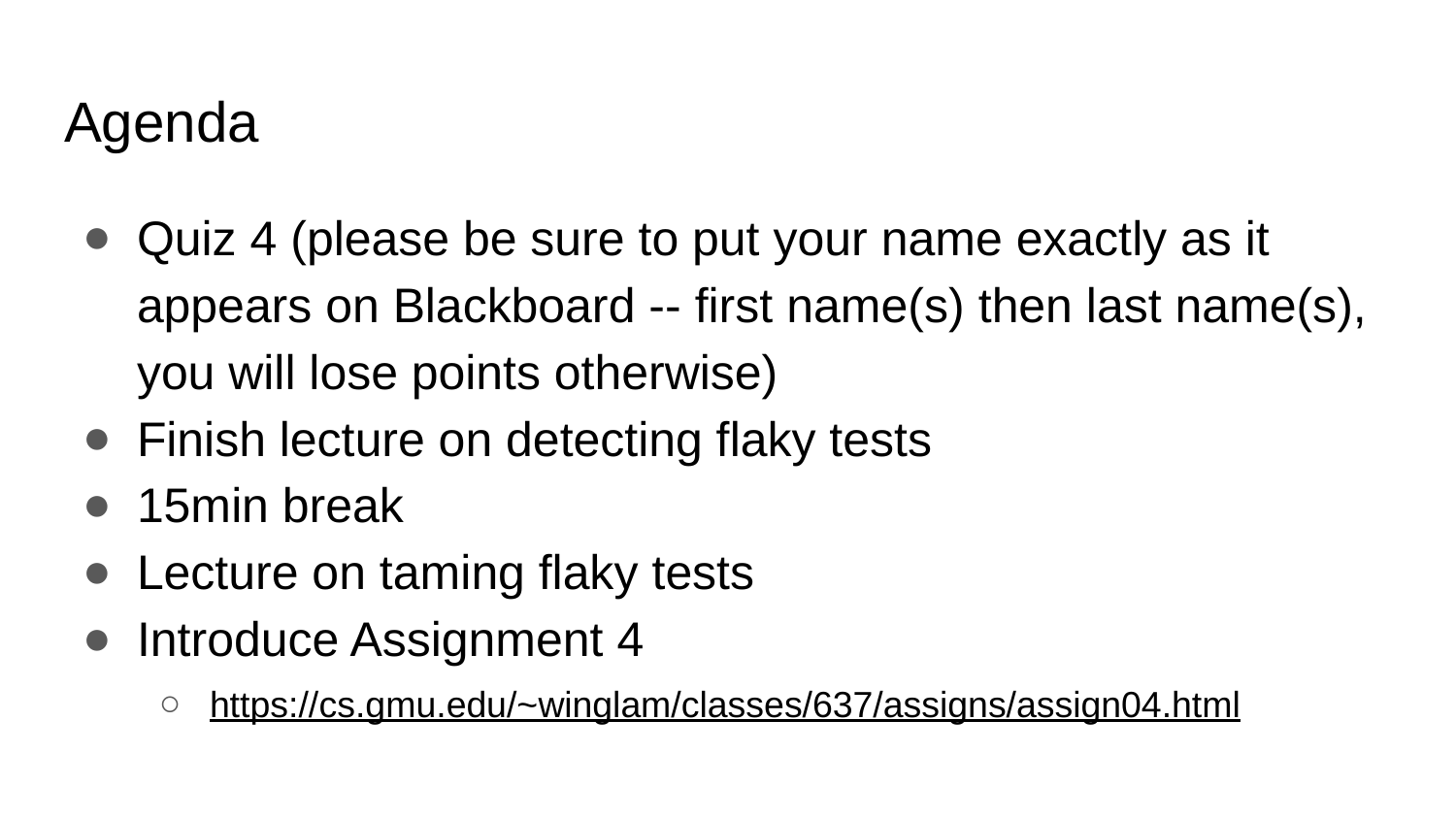

Introduction to Software Testing, Edition 2  (Ch 3)
© Ammann & Offutt
# Agenda
Quiz 4 (please be sure to put your name exactly as it appears on Blackboard -- first name(s) then last name(s), you will lose points otherwise)
Finish lecture on detecting flaky tests
15min break
Lecture on taming flaky tests
Introduce Assignment 4
https://cs.gmu.edu/~winglam/classes/637/assigns/assign04.html
2